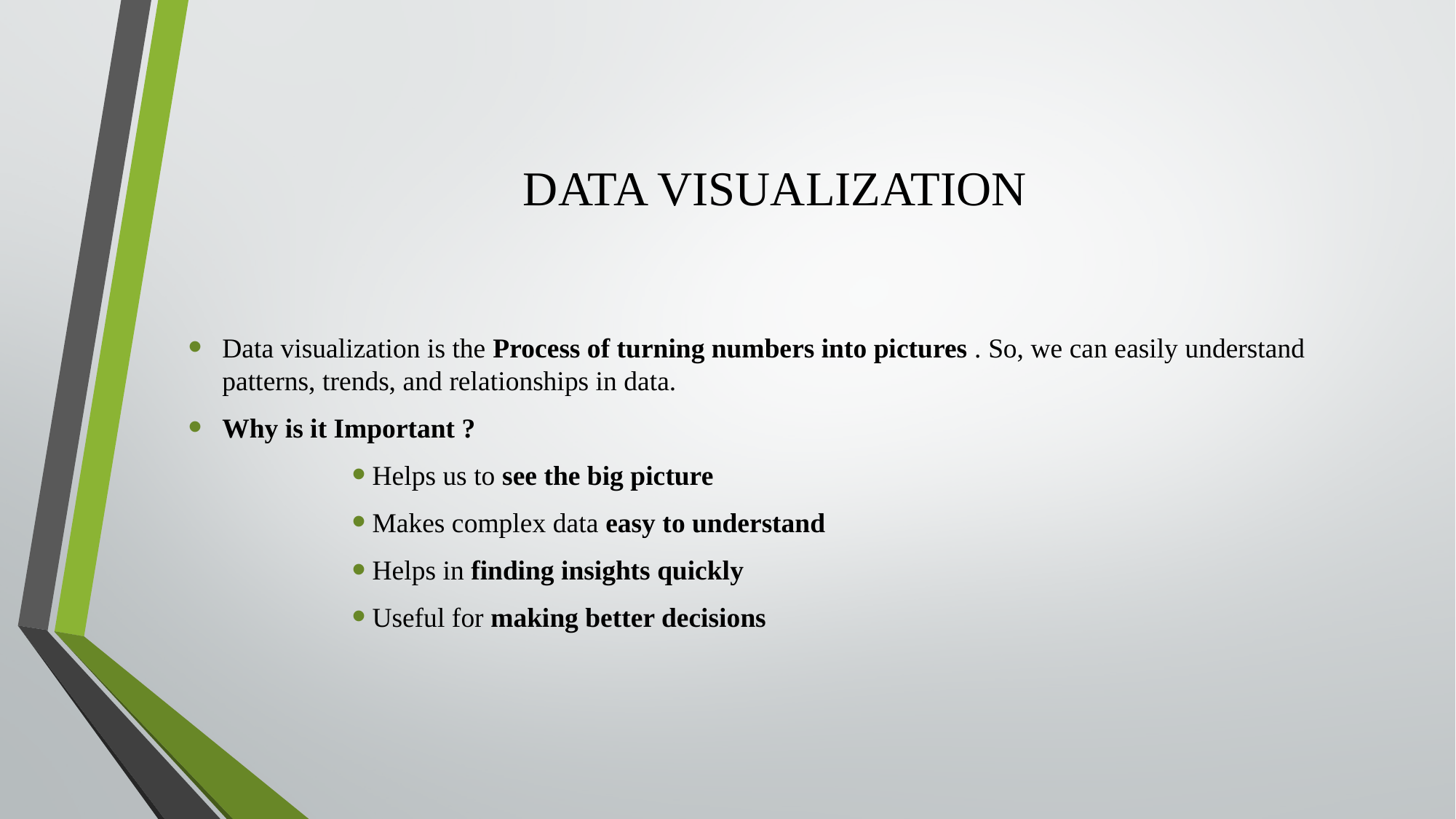

# DATA VISUALIZATION
Data visualization is the Process of turning numbers into pictures . So, we can easily understand patterns, trends, and relationships in data.
Why is it Important ?
Helps us to see the big picture
Makes complex data easy to understand
Helps in finding insights quickly
Useful for making better decisions